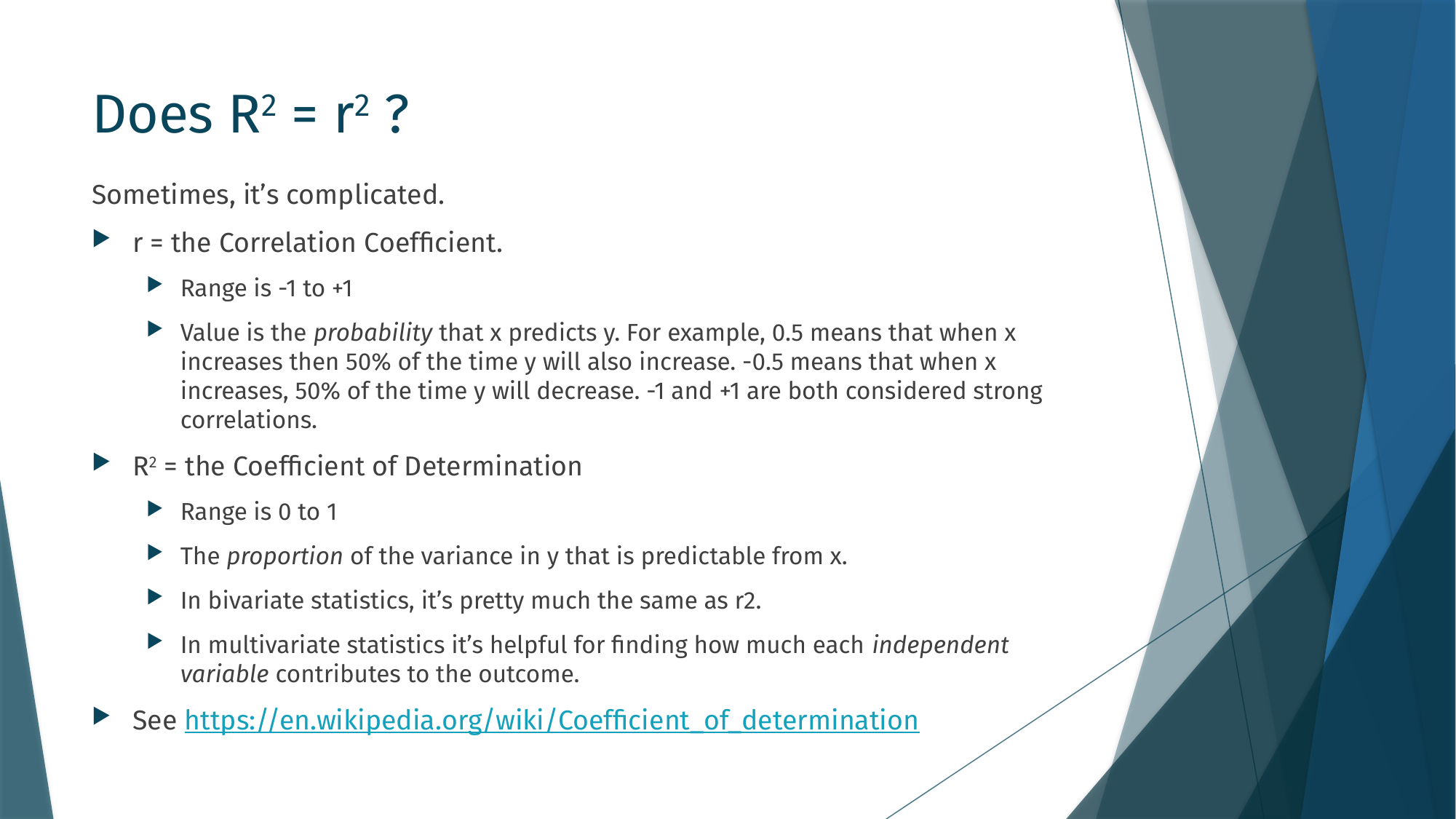

# Does R2 = r2 ?
Sometimes, it’s complicated.
r = the Correlation Coefficient.
Range is -1 to +1
Value is the probability that x predicts y. For example, 0.5 means that when x increases then 50% of the time y will also increase. -0.5 means that when x increases, 50% of the time y will decrease. -1 and +1 are both considered strong correlations.
R2 = the Coefficient of Determination
Range is 0 to 1
The proportion of the variance in y that is predictable from x.
In bivariate statistics, it’s pretty much the same as r2.
In multivariate statistics it’s helpful for finding how much each independent variable contributes to the outcome.
See https://en.wikipedia.org/wiki/Coefficient_of_determination